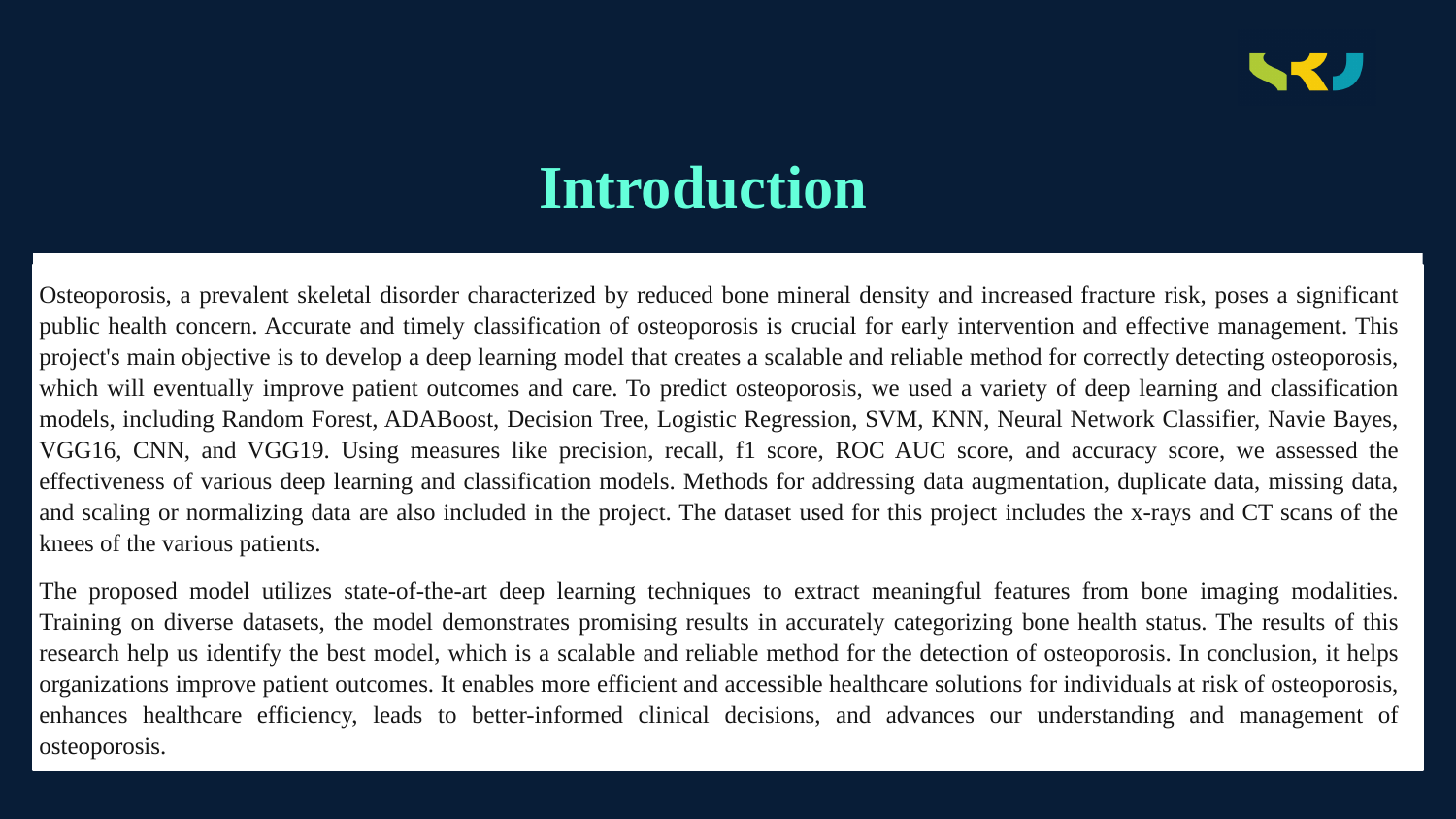

Introduction

Osteoporosis, a prevalent skeletal disorder characterized by reduced bone mineral density and increased fracture risk, poses a significant public health concern. Accurate and timely classification of osteoporosis is crucial for early intervention and effective management. This project's main objective is to develop a deep learning model that creates a scalable and reliable method for correctly detecting osteoporosis, which will eventually improve patient outcomes and care. To predict osteoporosis, we used a variety of deep learning and classification models, including Random Forest, ADABoost, Decision Tree, Logistic Regression, SVM, KNN, Neural Network Classifier, Navie Bayes, VGG16, CNN, and VGG19. Using measures like precision, recall, f1 score, ROC AUC score, and accuracy score, we assessed the effectiveness of various deep learning and classification models. Methods for addressing data augmentation, duplicate data, missing data, and scaling or normalizing data are also included in the project. The dataset used for this project includes the x-rays and CT scans of the knees of the various patients.
The proposed model utilizes state-of-the-art deep learning techniques to extract meaningful features from bone imaging modalities. Training on diverse datasets, the model demonstrates promising results in accurately categorizing bone health status. The results of this research help us identify the best model, which is a scalable and reliable method for the detection of osteoporosis. In conclusion, it helps organizations improve patient outcomes. It enables more efficient and accessible healthcare solutions for individuals at risk of osteoporosis, enhances healthcare efficiency, leads to better-informed clinical decisions, and advances our understanding and management of osteoporosis.